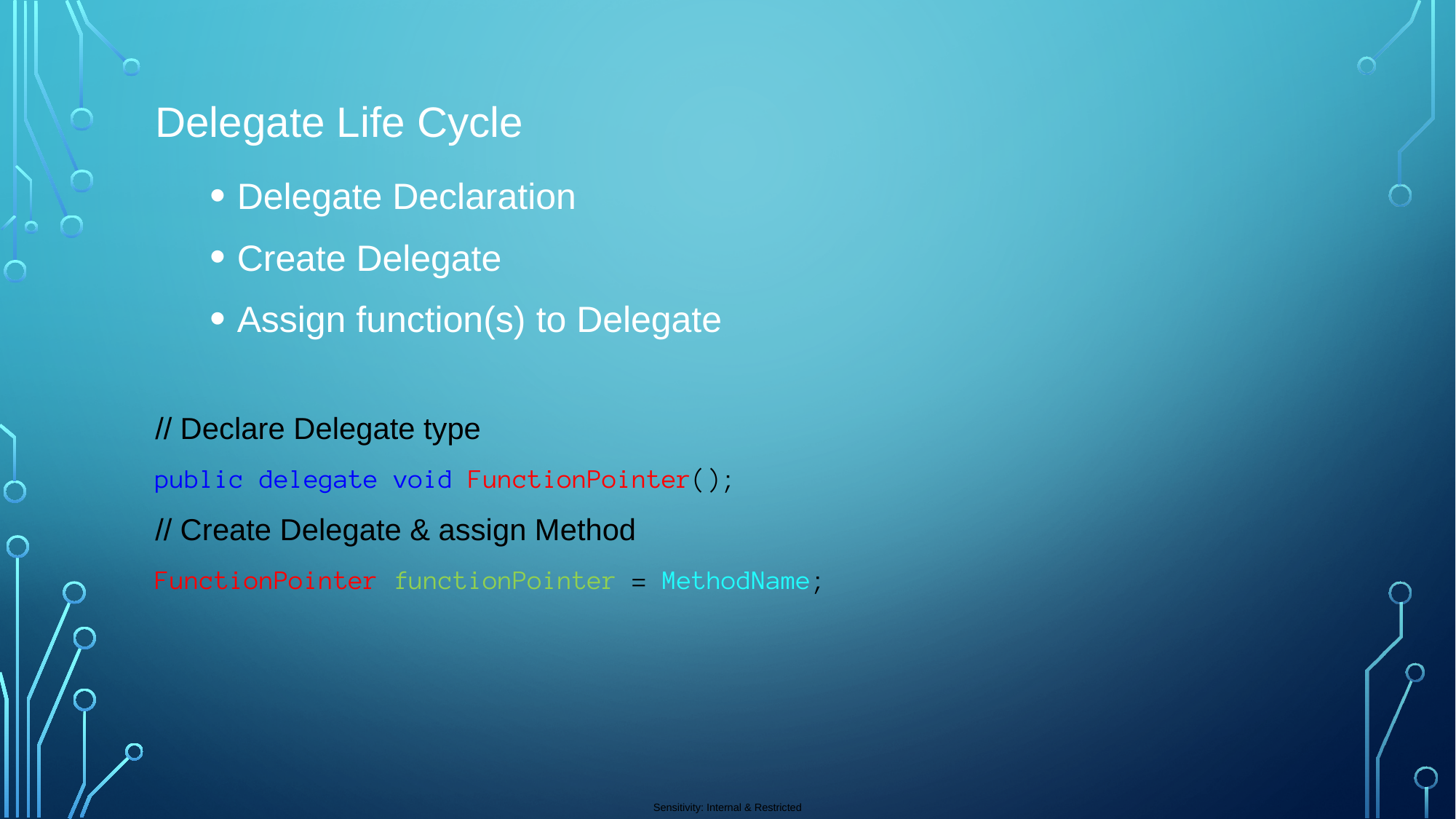

Delegate Life Cycle
Delegate Declaration
Create Delegate
Assign function(s) to Delegate

// Declare Delegate type
public delegate void FunctionPointer();
// Create Delegate & assign Method
FunctionPointer functionPointer = MethodName;